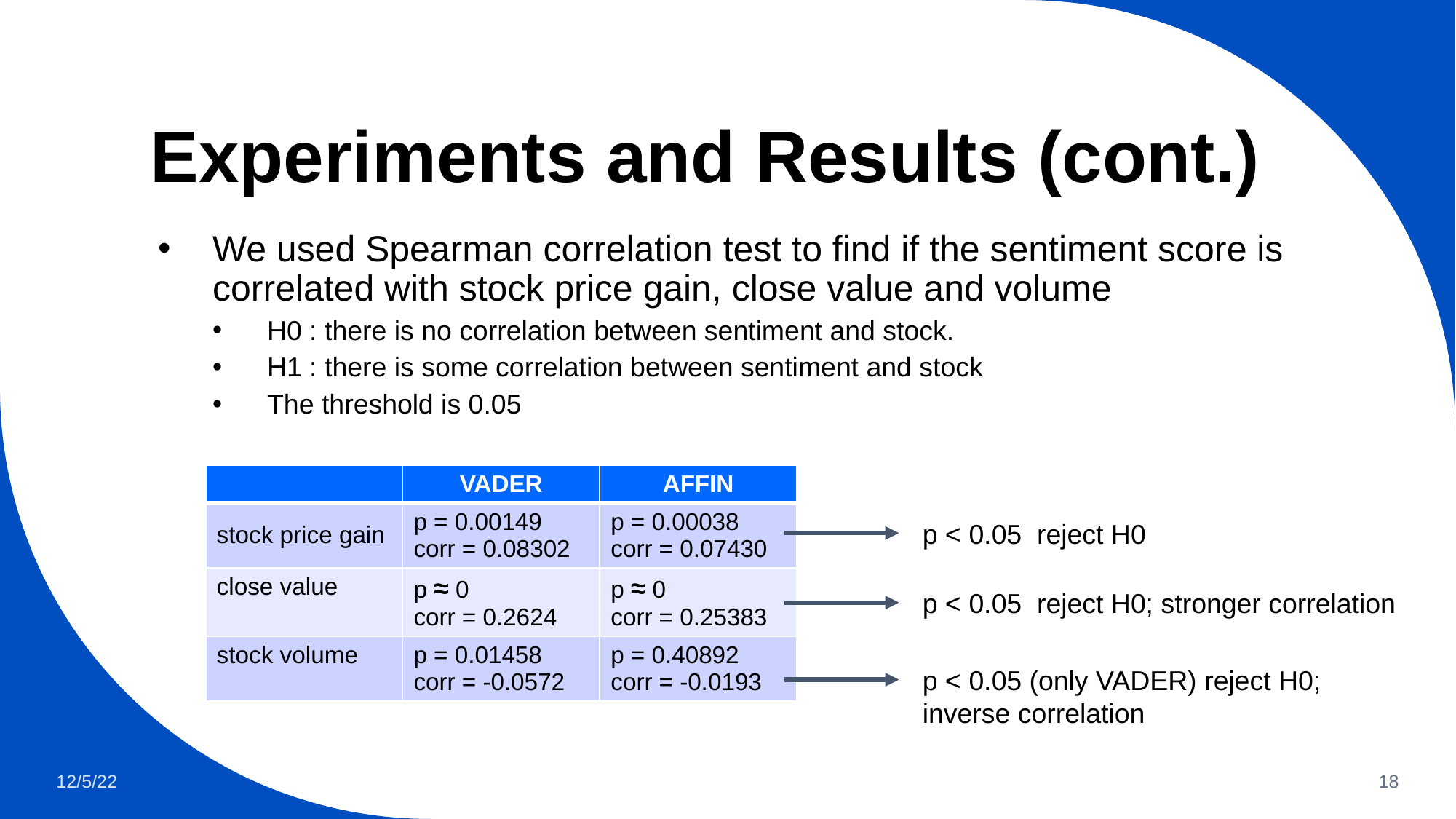

# Experiments and Results (cont.)
We used Spearman correlation test to find if the sentiment score is correlated with stock price gain, close value and volume
H0 : there is no correlation between sentiment and stock.
H1 : there is some correlation between sentiment and stock
The threshold is 0.05
|  | VADER | AFFIN |
| --- | --- | --- |
| stock price gain | p = 0.00149 corr = 0.08302 | p = 0.00038 corr = 0.07430 |
| close value | p ≈ 0 corr = 0.2624 | p ≈ 0 corr = 0.25383 |
| stock volume | p = 0.01458 corr = -0.0572 | p = 0.40892 corr = -0.0193 |
p < 0.05  reject H0
p < 0.05  reject H0; stronger correlation
p < 0.05 (only VADER) reject H0;
inverse correlation
12/5/22
18